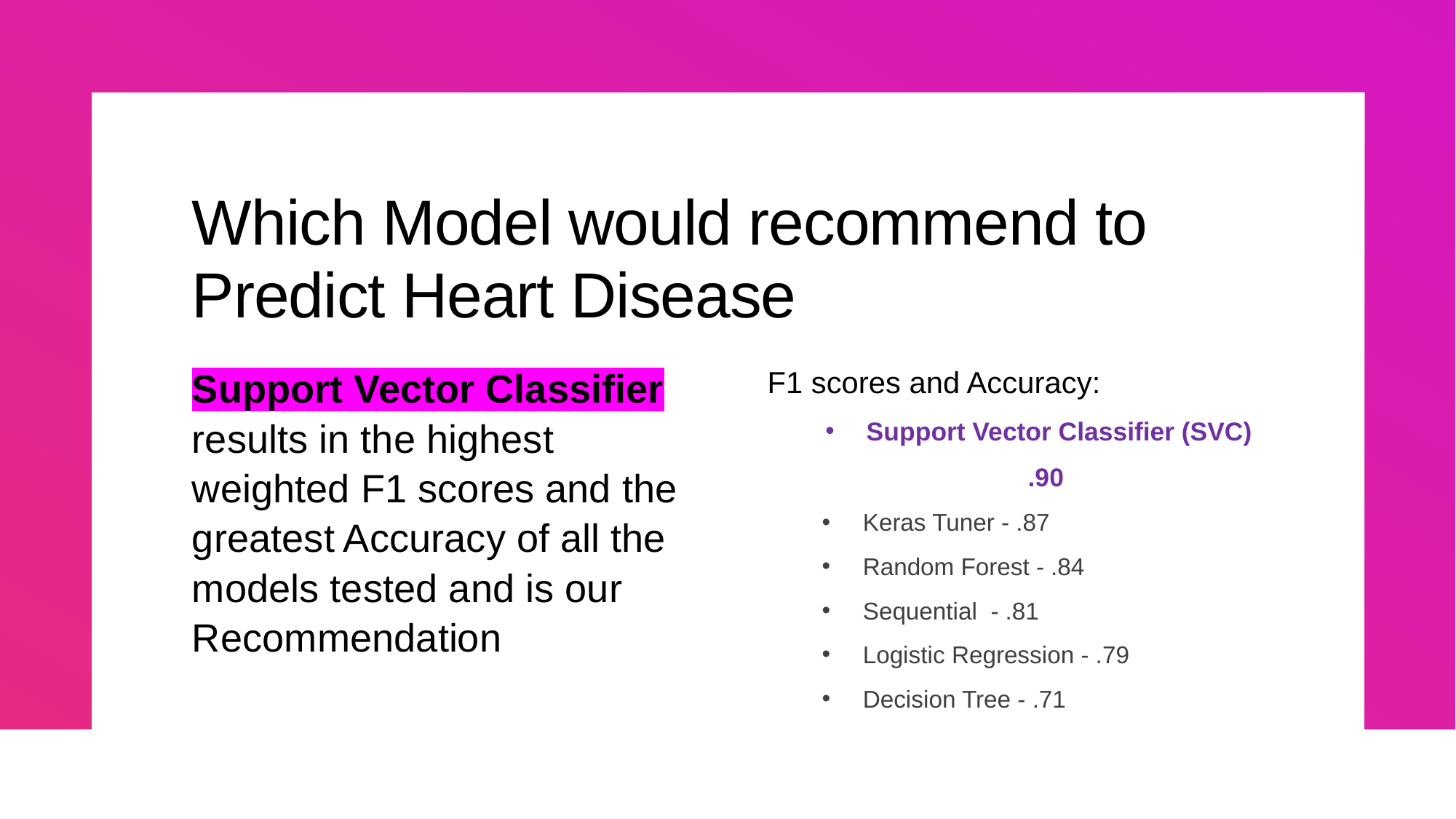

# Which Model would recommend to Predict Heart Disease
Support Vector Classifier results in the highest weighted F1 scores and the greatest Accuracy of all the models tested and is our Recommendation

F1 scores and Accuracy:
Support Vector Classifier (SVC)
 .90
Keras Tuner - .87
Random Forest - .84
Sequential  - .81
Logistic Regression - .79
Decision Tree - .71